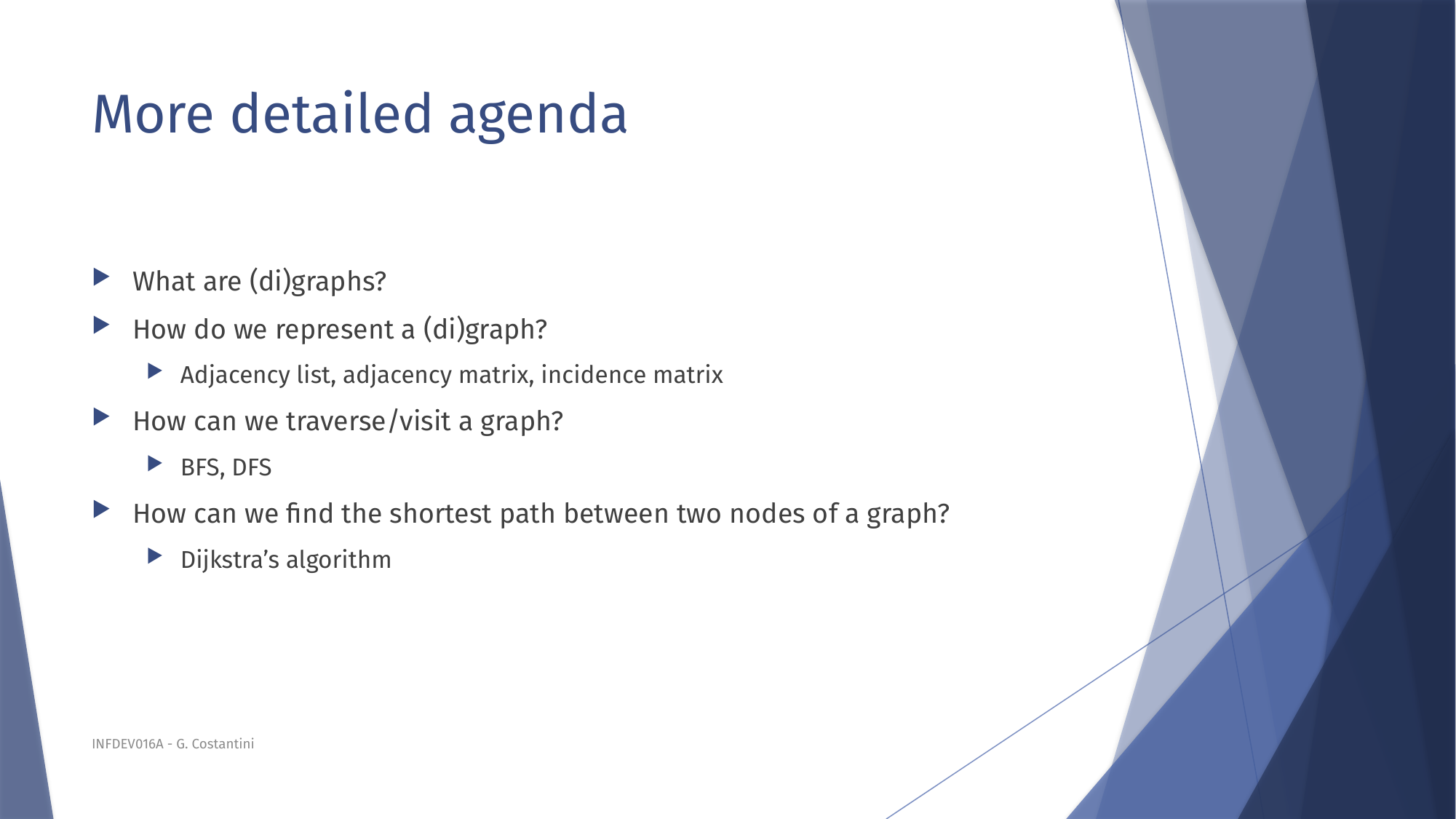

# More detailed agenda
What are (di)graphs?
How do we represent a (di)graph?
Adjacency list, adjacency matrix, incidence matrix
How can we traverse/visit a graph?
BFS, DFS
How can we find the shortest path between two nodes of a graph?
Dijkstra’s algorithm

INFDEV016A - G. Costantini